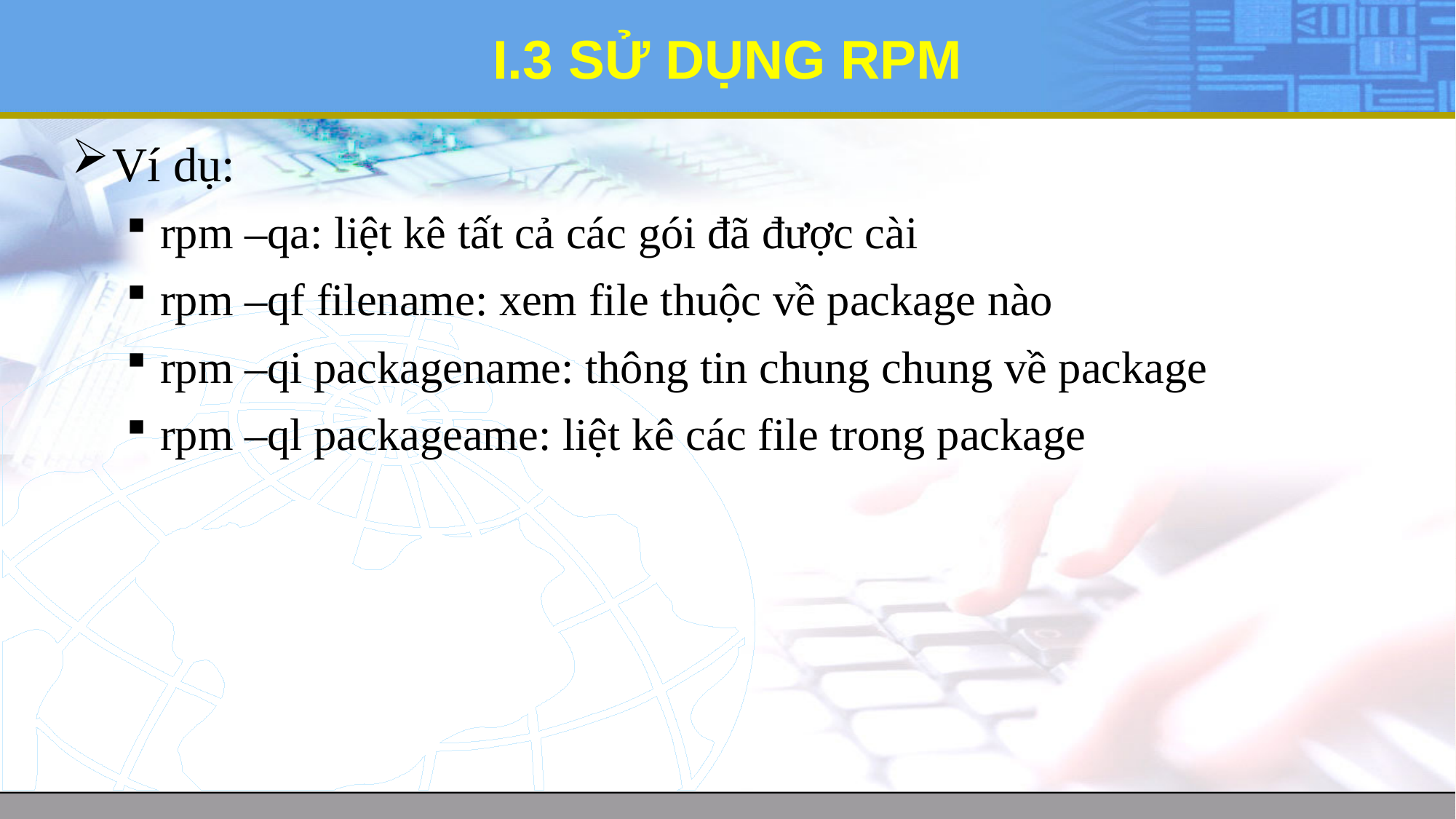

# I.3 SỬ DỤNG RPM
Ví dụ:
rpm –qa: liệt kê tất cả các gói đã được cài
rpm –qf filename: xem file thuộc về package nào
rpm –qi packagename: thông tin chung chung về package
rpm –ql packageame: liệt kê các file trong package